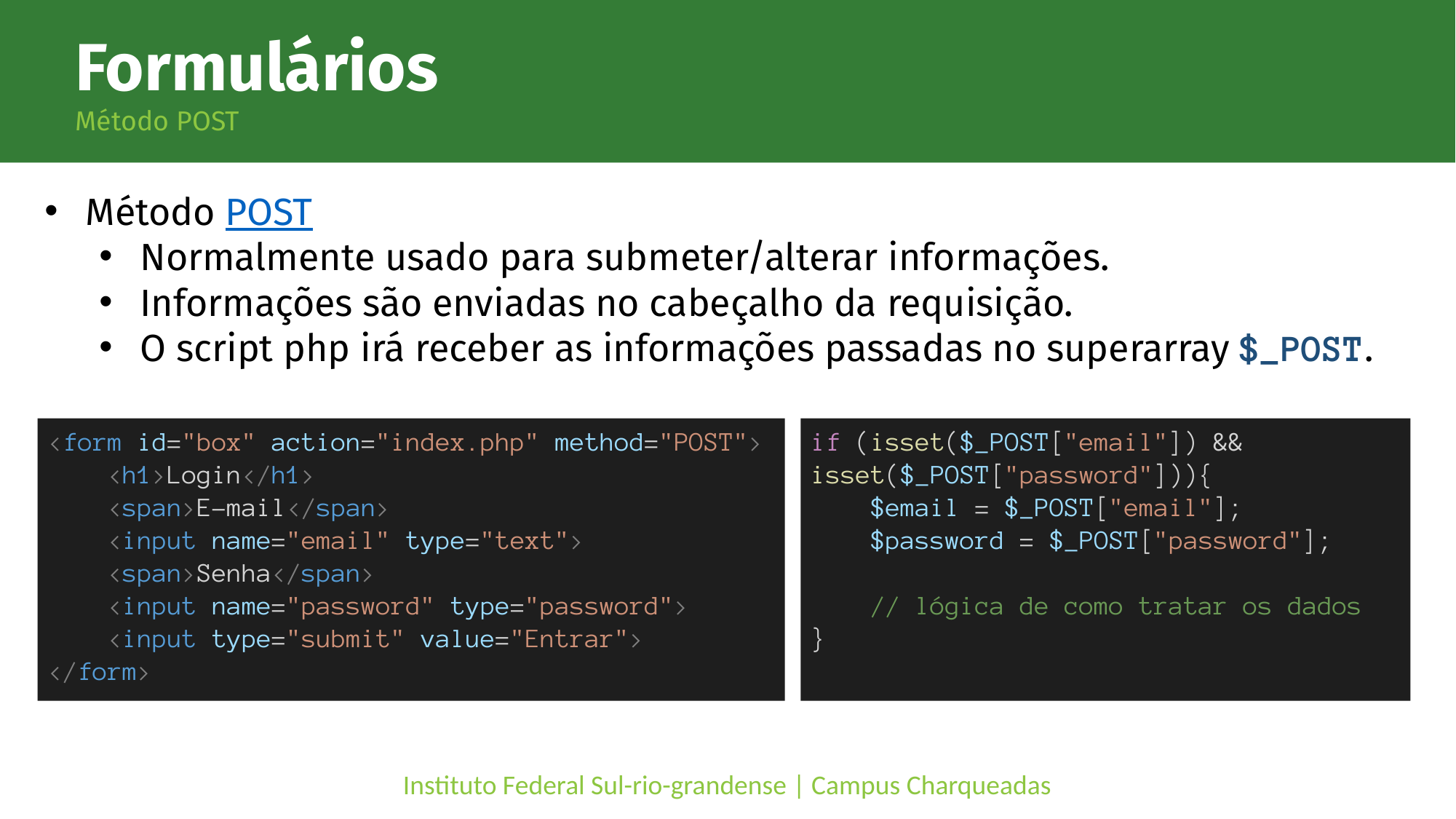

Formulários
Método POST
Método POST
Normalmente usado para submeter/alterar informações.
Informações são enviadas no cabeçalho da requisição.
O script php irá receber as informações passadas no superarray $_POST.
<form id="box" action="index.php" method="POST">
    <h1>Login</h1>
    <span>E-mail</span>
    <input name="email" type="text">
    <span>Senha</span>
    <input name="password" type="password">
    <input type="submit" value="Entrar">
</form>

if (isset($_POST["email"]) && isset($_POST["password"])){
    $email = $_POST["email"];
    $password = $_POST["password"];

    // lógica de como tratar os dados
}